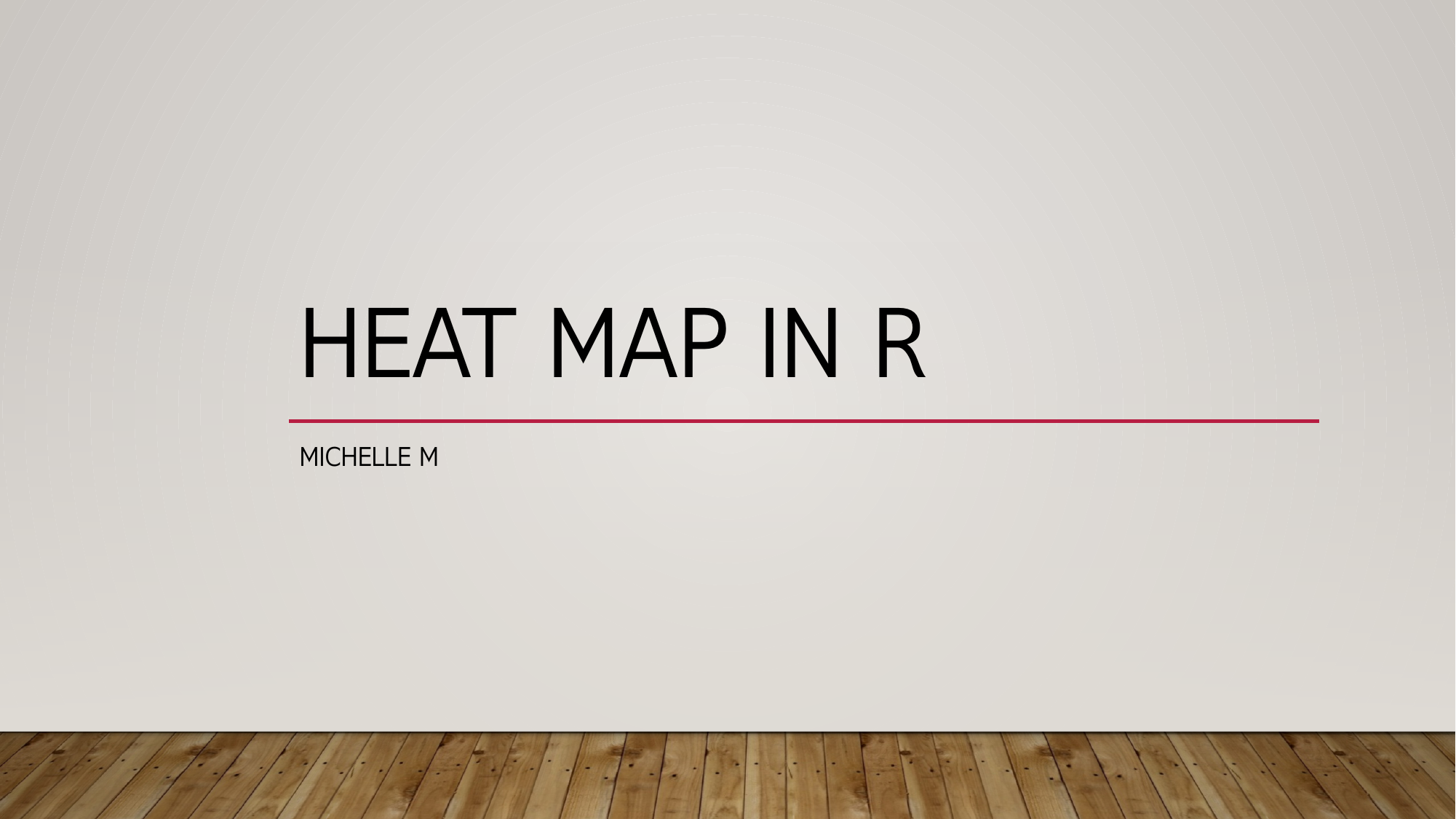

# Heat Map in R
Michelle M